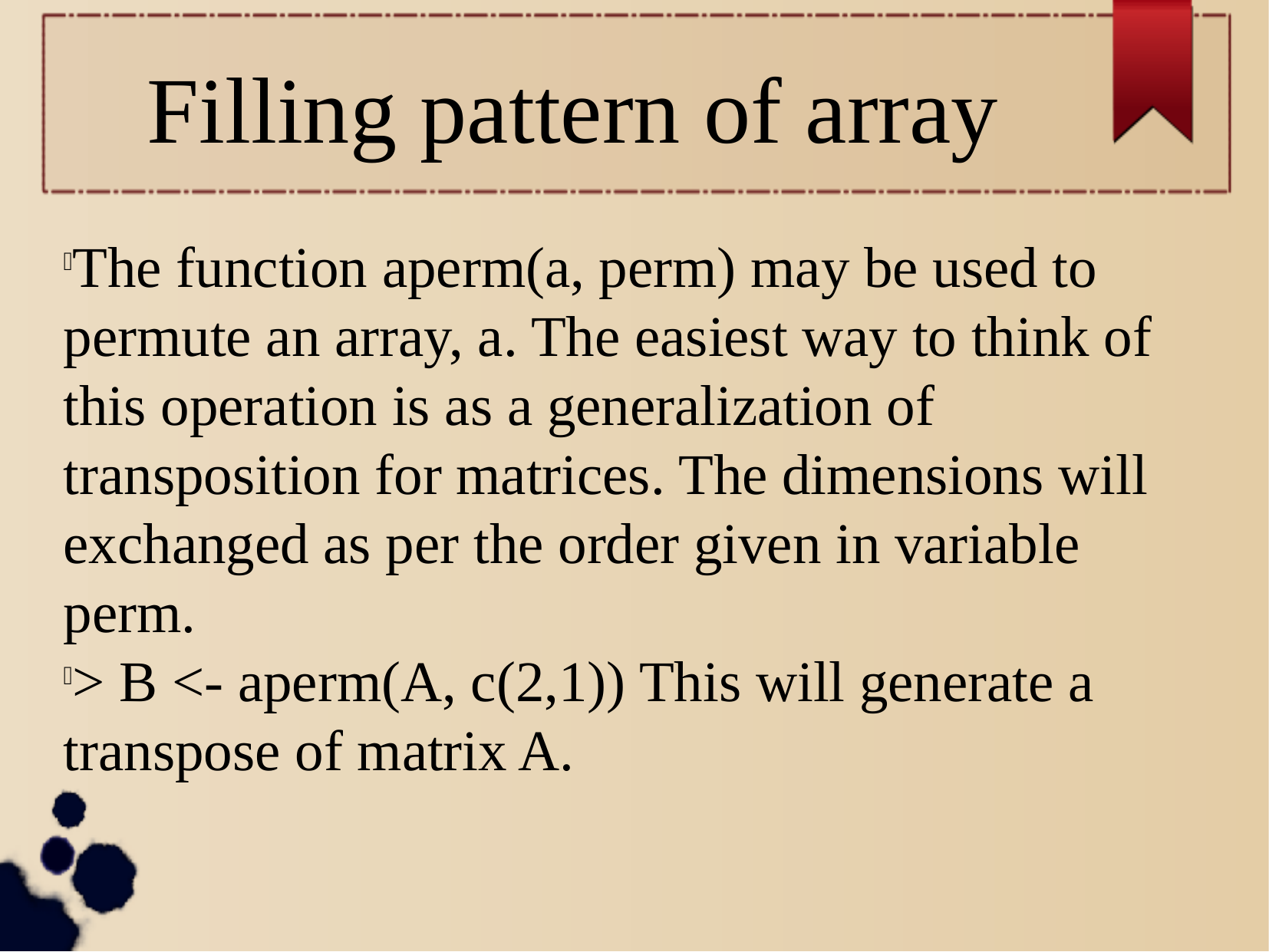

Filling pattern of array
The function aperm(a, perm) may be used to permute an array, a. The easiest way to think of this operation is as a generalization of transposition for matrices. The dimensions will exchanged as per the order given in variable perm.
> B <- aperm(A, c(2,1)) This will generate a transpose of matrix A.